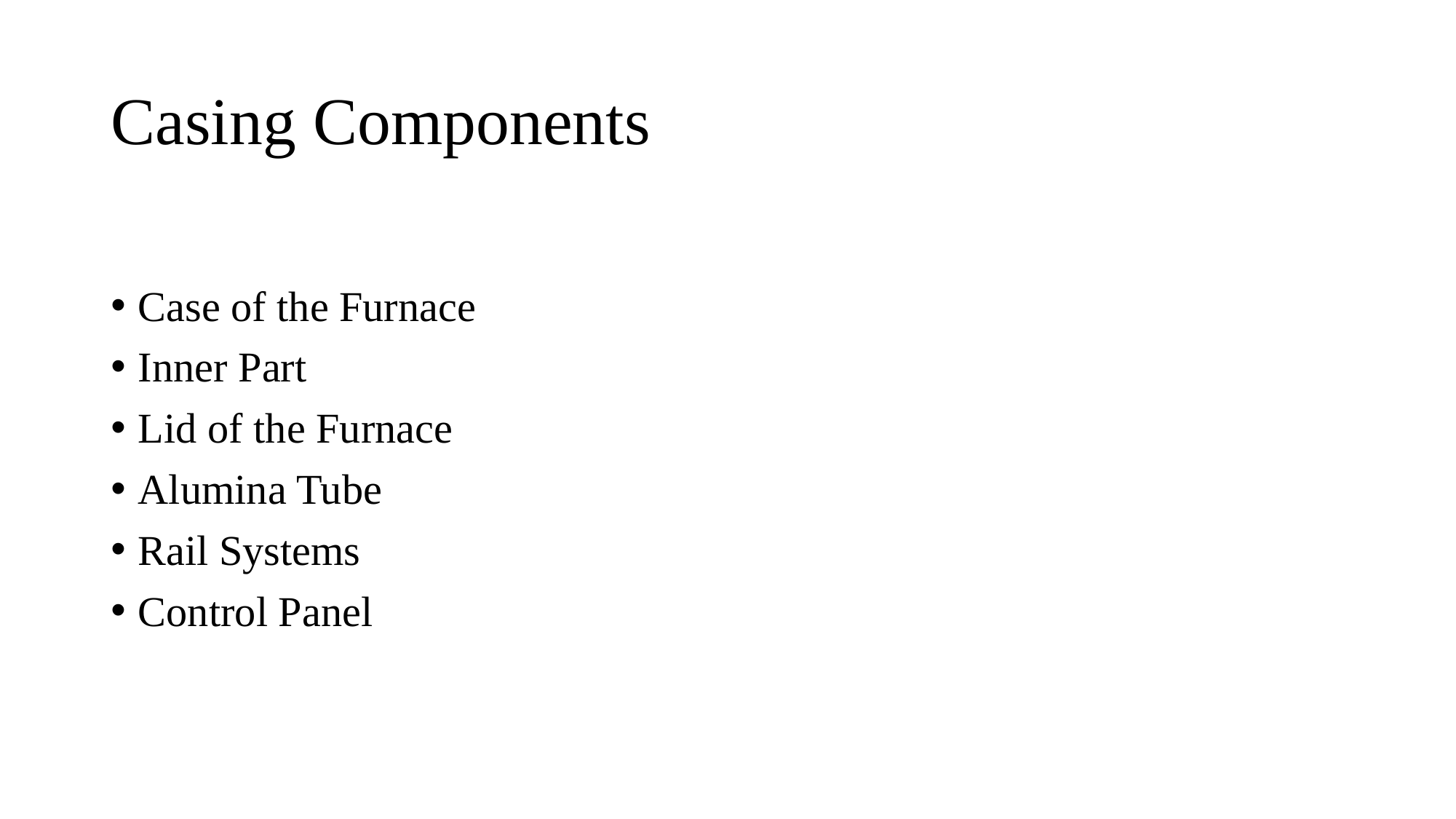

# Casing Components

Case of the Furnace
Inner Part
Lid of the Furnace
Alumina Tube
Rail Systems
Control Panel